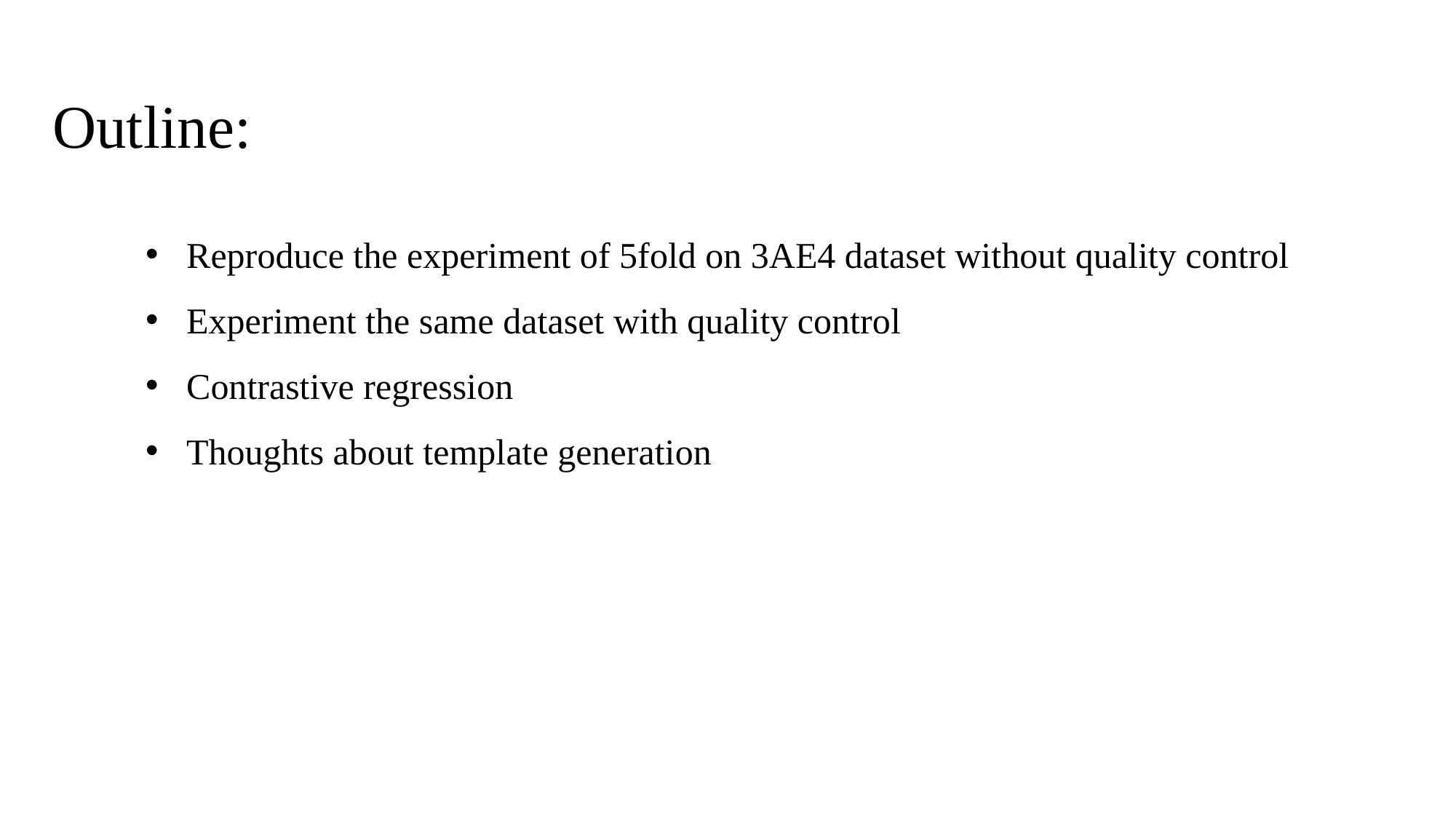

Outline:
Reproduce the experiment of 5fold on 3AE4 dataset without quality control
Experiment the same dataset with quality control
Contrastive regression
Thoughts about template generation